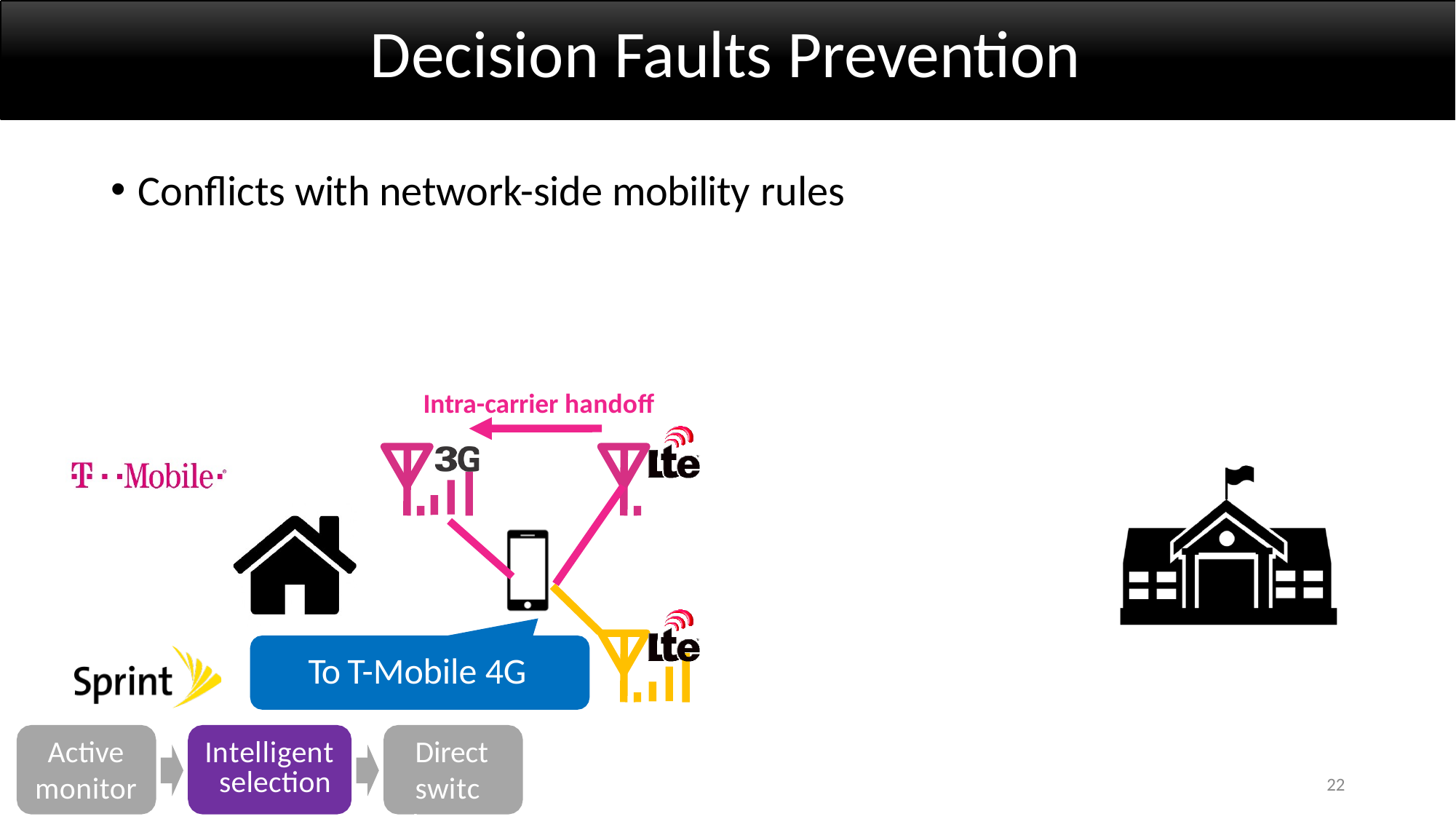

# Decision Faults Prevention
Conflicts with network-side mobility rules
Intra-carrier handoff

To T-Mobile 4G

Intelligent  selection
Active
monitor
Direct
switch

22